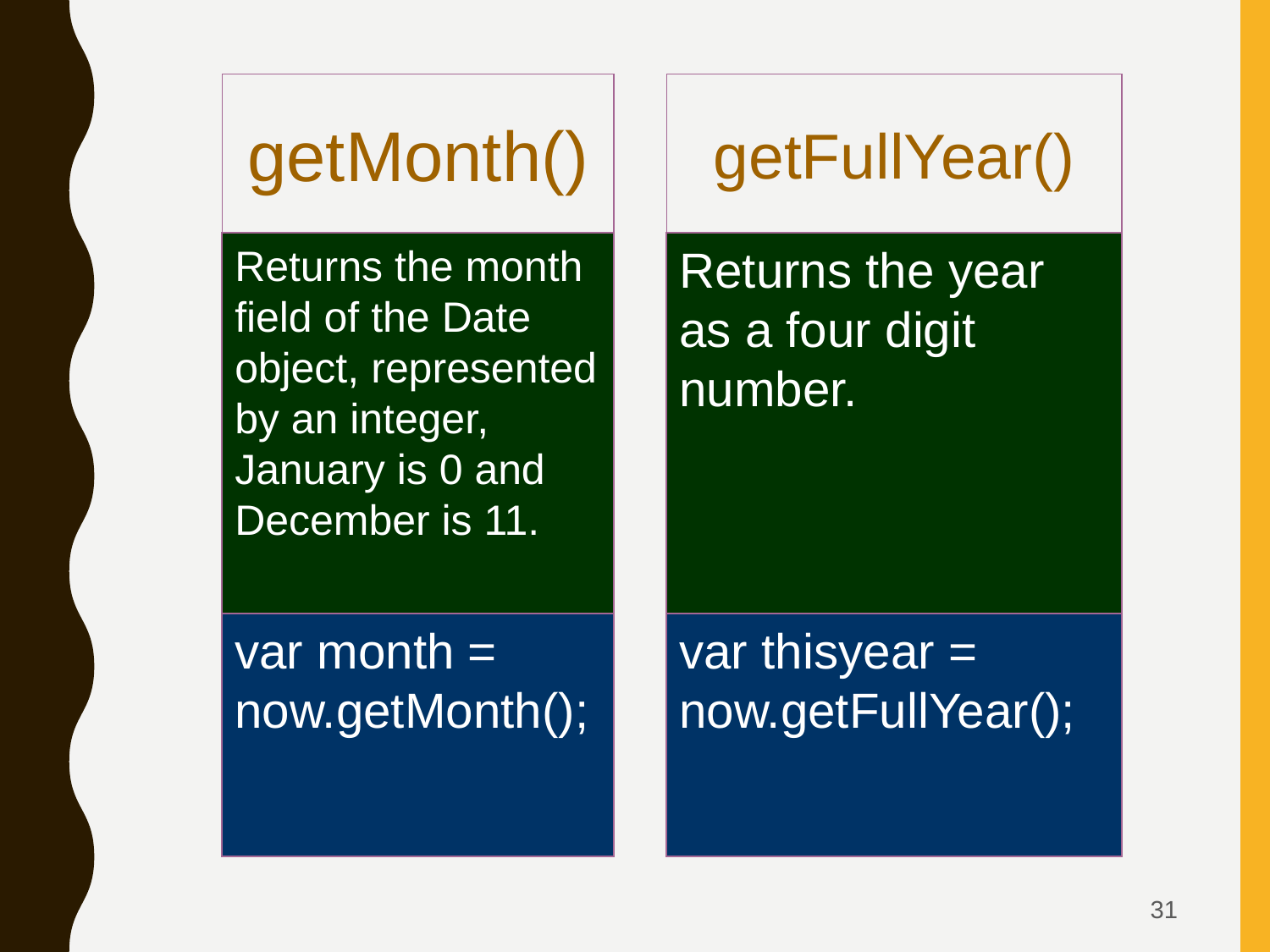

getMonth()
getFullYear()
Returns the month field of the Date object, represented by an integer, January is 0 and December is 11.
Returns the year as a four digit number.
var month = now.getMonth();
var thisyear = now.getFullYear();
31